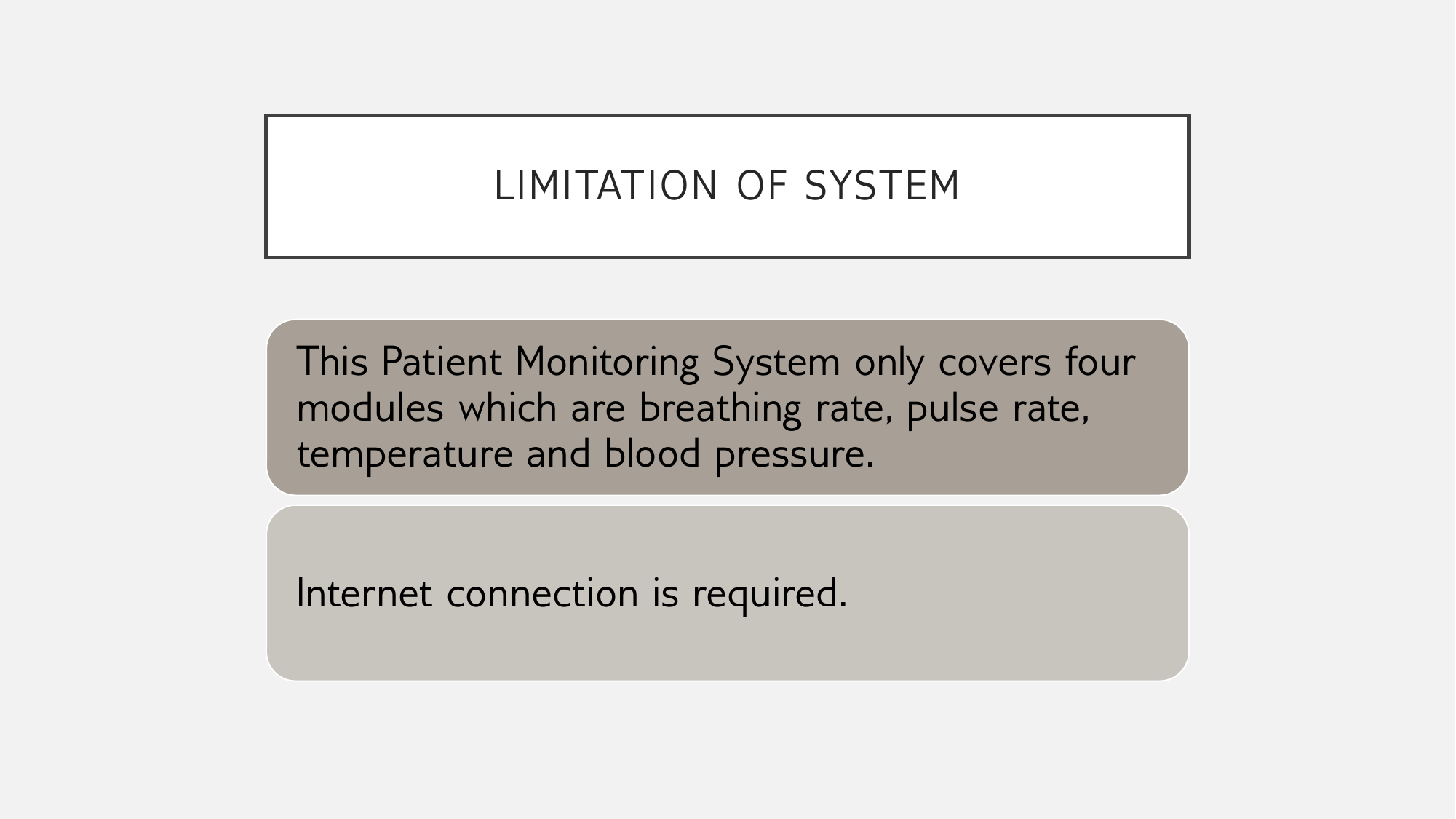

# LIMITATION OF SYSTEM
This Patient Monitoring System only covers four modules which are breathing rate, pulse rate, temperature and blood pressure.
Internet connection is required.